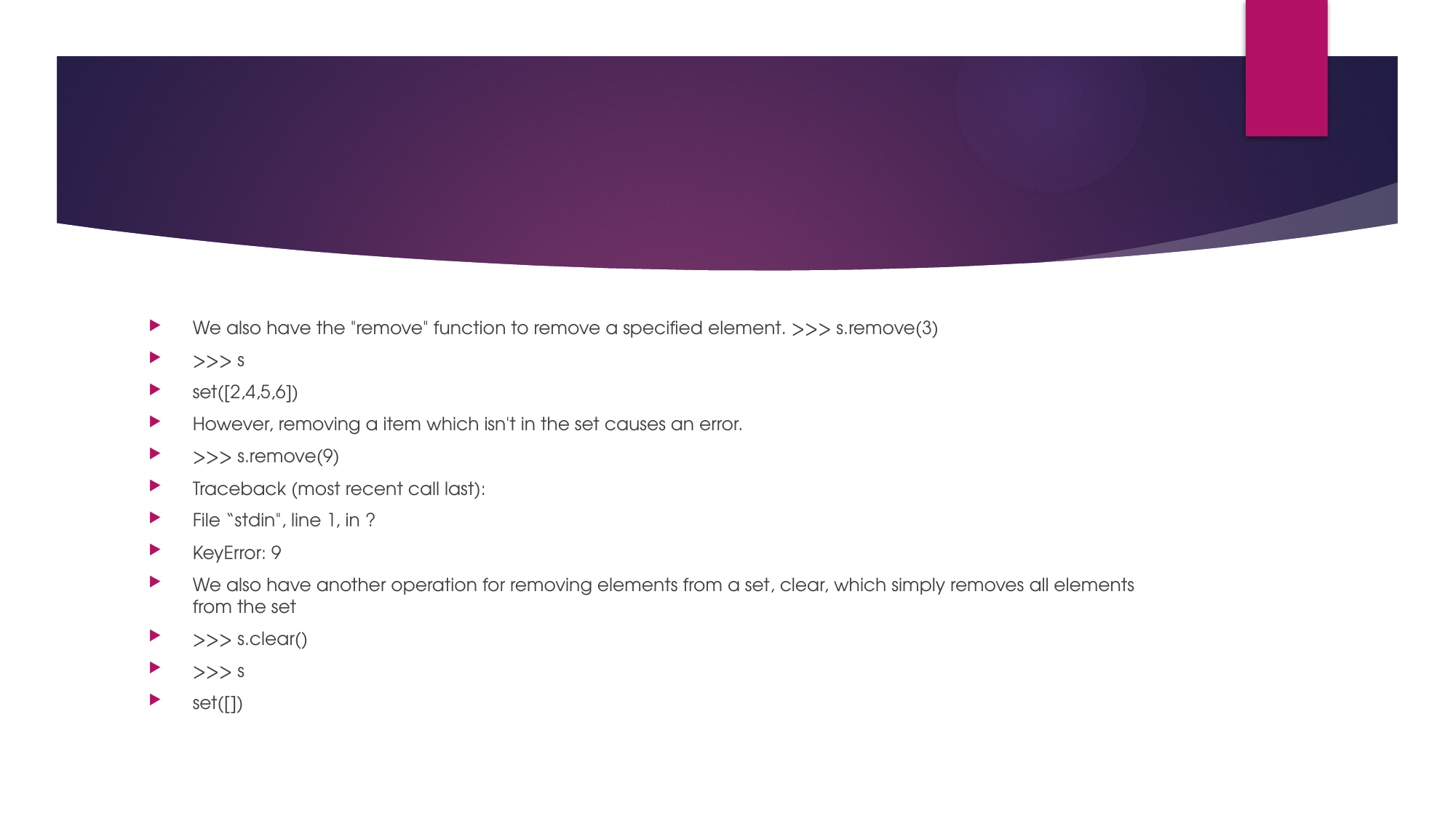

#
We also have the "remove" function to remove a specified element. >>> s.remove(3)
>>> s
set([2,4,5,6])
However, removing a item which isn't in the set causes an error.
>>> s.remove(9)
Traceback (most recent call last):
File “stdin", line 1, in ?
KeyError: 9
We also have another operation for removing elements from a set, clear, which simply removes all elements from the set
>>> s.clear()
>>> s
set([])